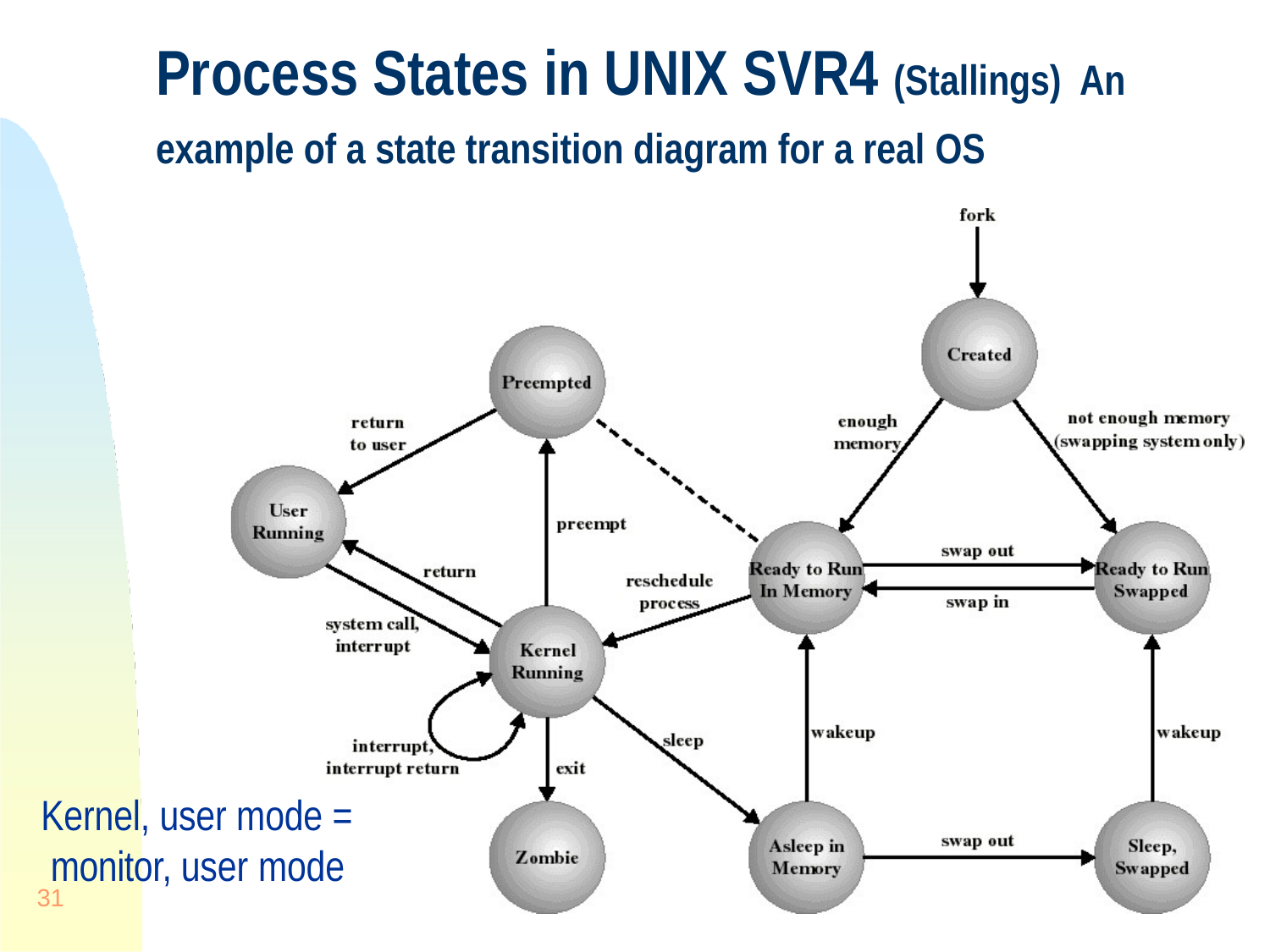

# Process States in UNIX SVR4 (Stallings)  An example of a state transition diagram for a real OS

Kernel, user mode =  monitor, user mode
31